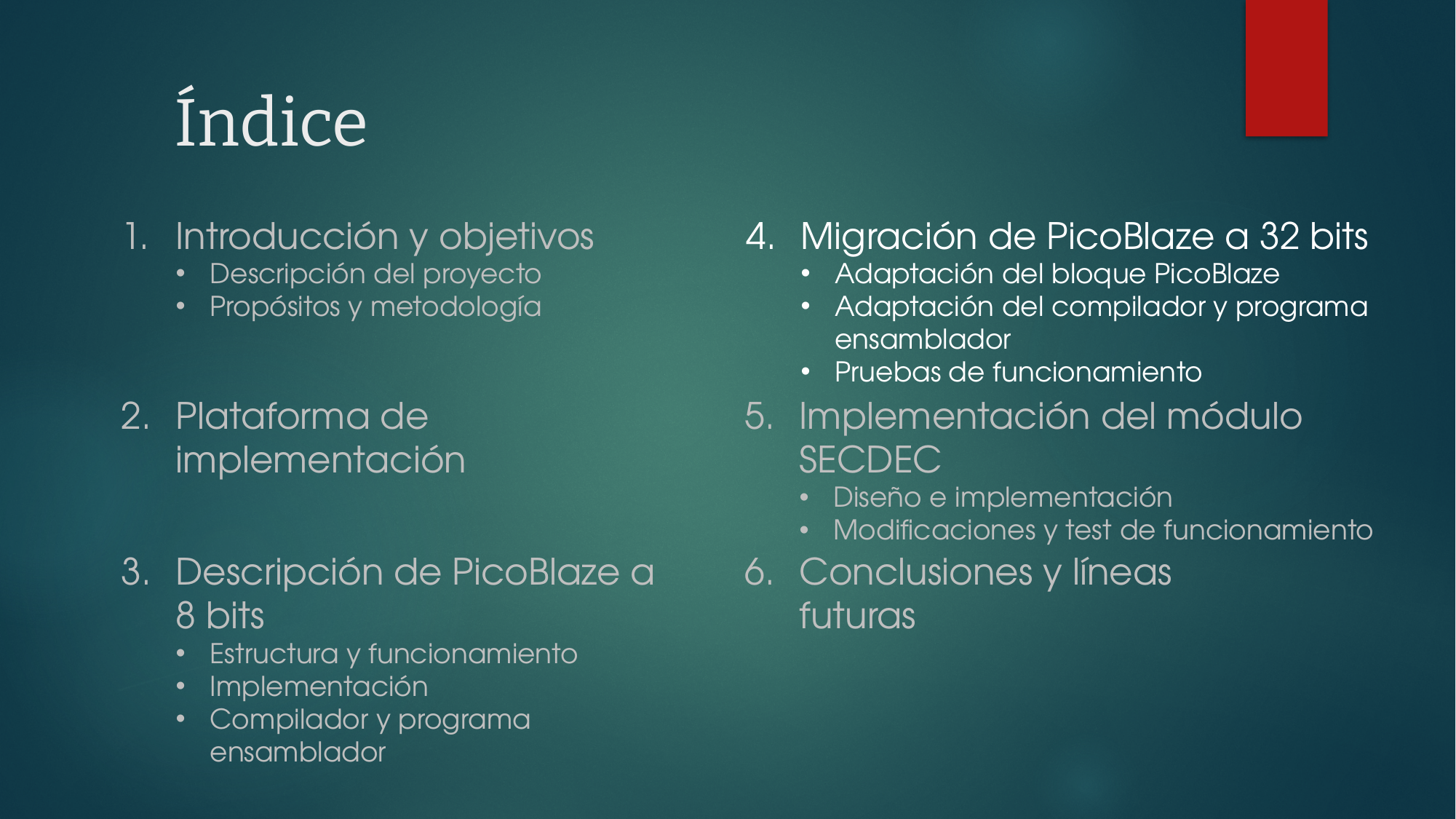

# Índice
Introducción y objetivos
Descripción del proyecto
Propósitos y metodología
Migración de PicoBlaze a 32 bits
Adaptación del bloque PicoBlaze
Adaptación del compilador y programa ensamblador
Pruebas de funcionamiento
Plataforma de implementación
Implementación del módulo SECDEC
Diseño e implementación
Modificaciones y test de funcionamiento
Descripción de PicoBlaze a 8 bits
Estructura y funcionamiento
Implementación
Compilador y programa ensamblador

Conclusiones y líneas futuras